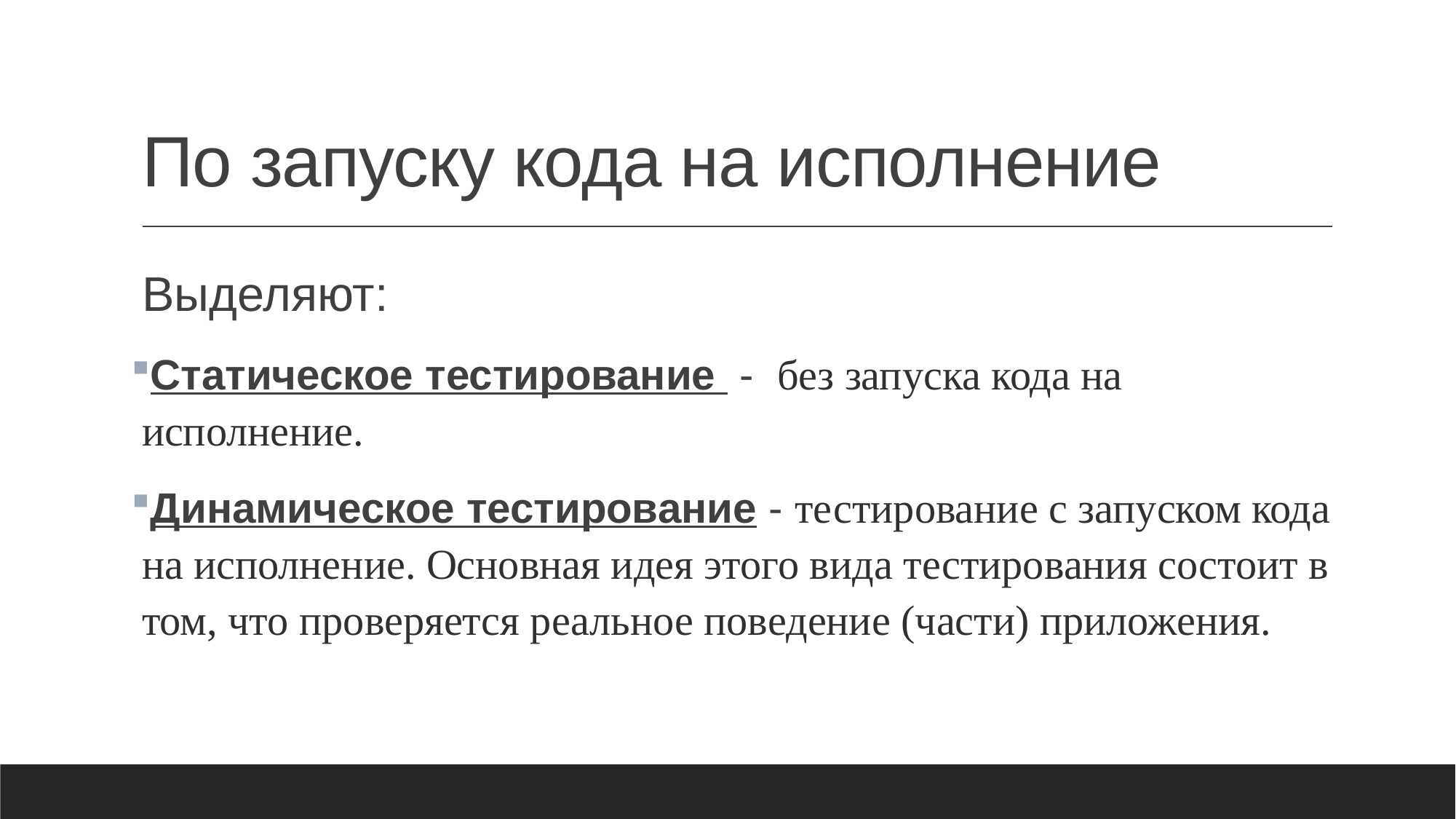

# По запуску кода на исполнение
Выделяют:
Статическое тестирование  -  без запуска кода на исполнение.
Динамическое тестирование - тестирование с запуском кода на исполнение. Основная идея этого вида тестирования состоит в том, что проверяется реальное поведение (части) приложения.